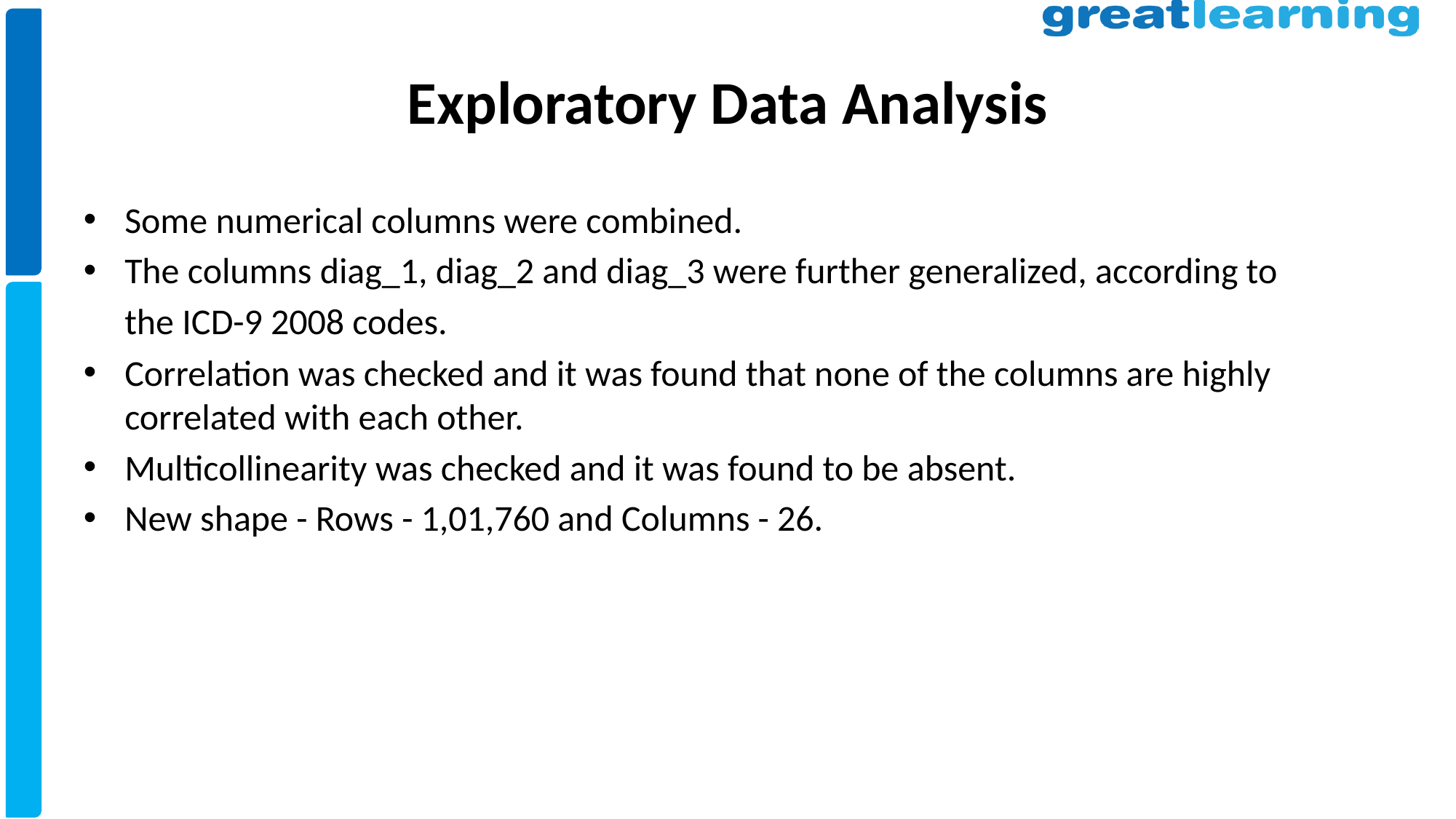

# Exploratory Data Analysis
Some numerical columns were combined.
The columns diag_1, diag_2 and diag_3 were further generalized, according to
     the ICD-9 2008 codes.
Correlation was checked and it was found that none of the columns are highly correlated with each other.
Multicollinearity was checked and it was found to be absent.
New shape - Rows - 1,01,760 and Columns - 26.